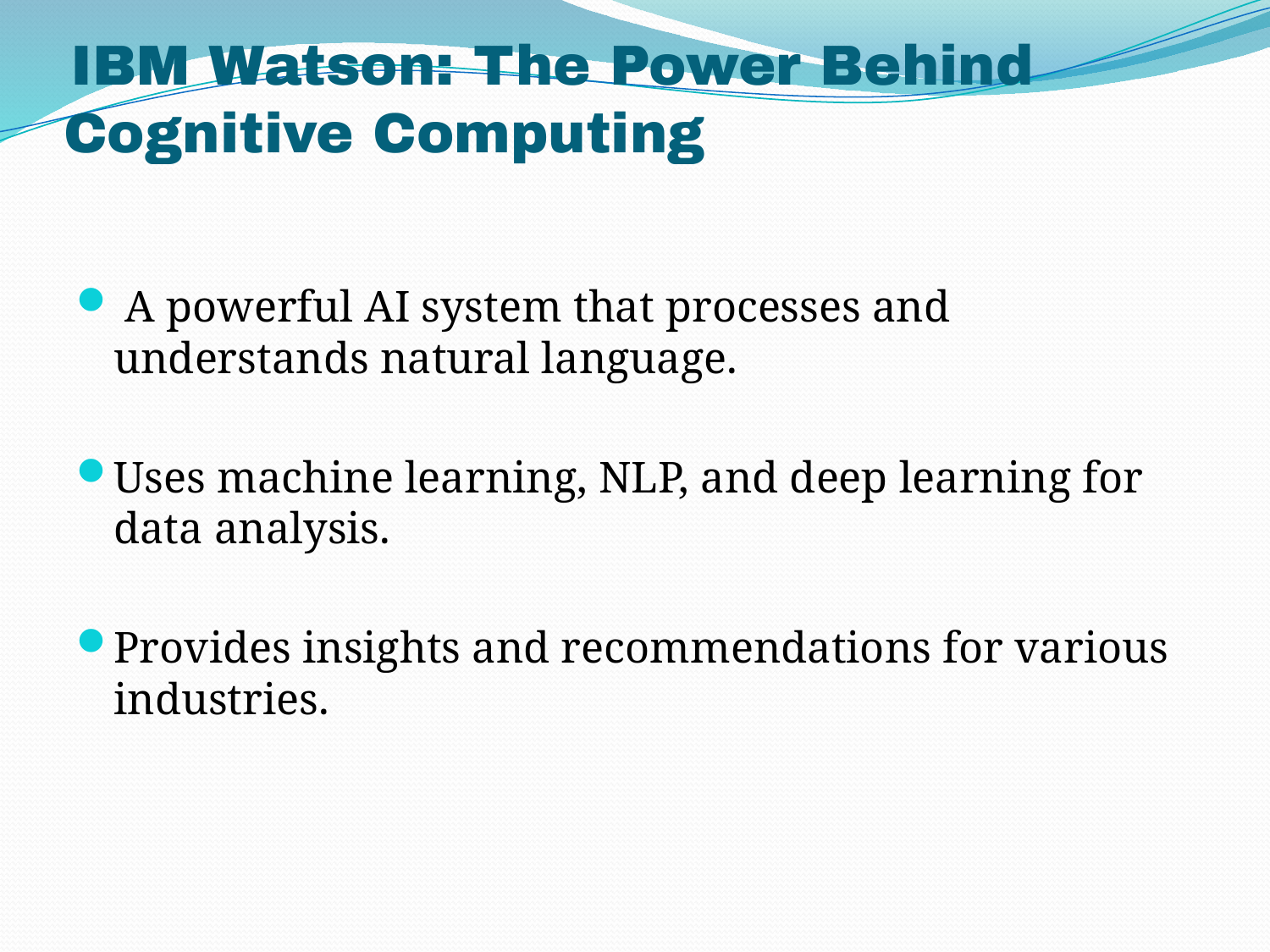

# IBM Watson: The Power Behind Cognitive Computing
 A powerful AI system that processes and understands natural language.

Uses machine learning, NLP, and deep learning for data analysis.

Provides insights and recommendations for various industries.